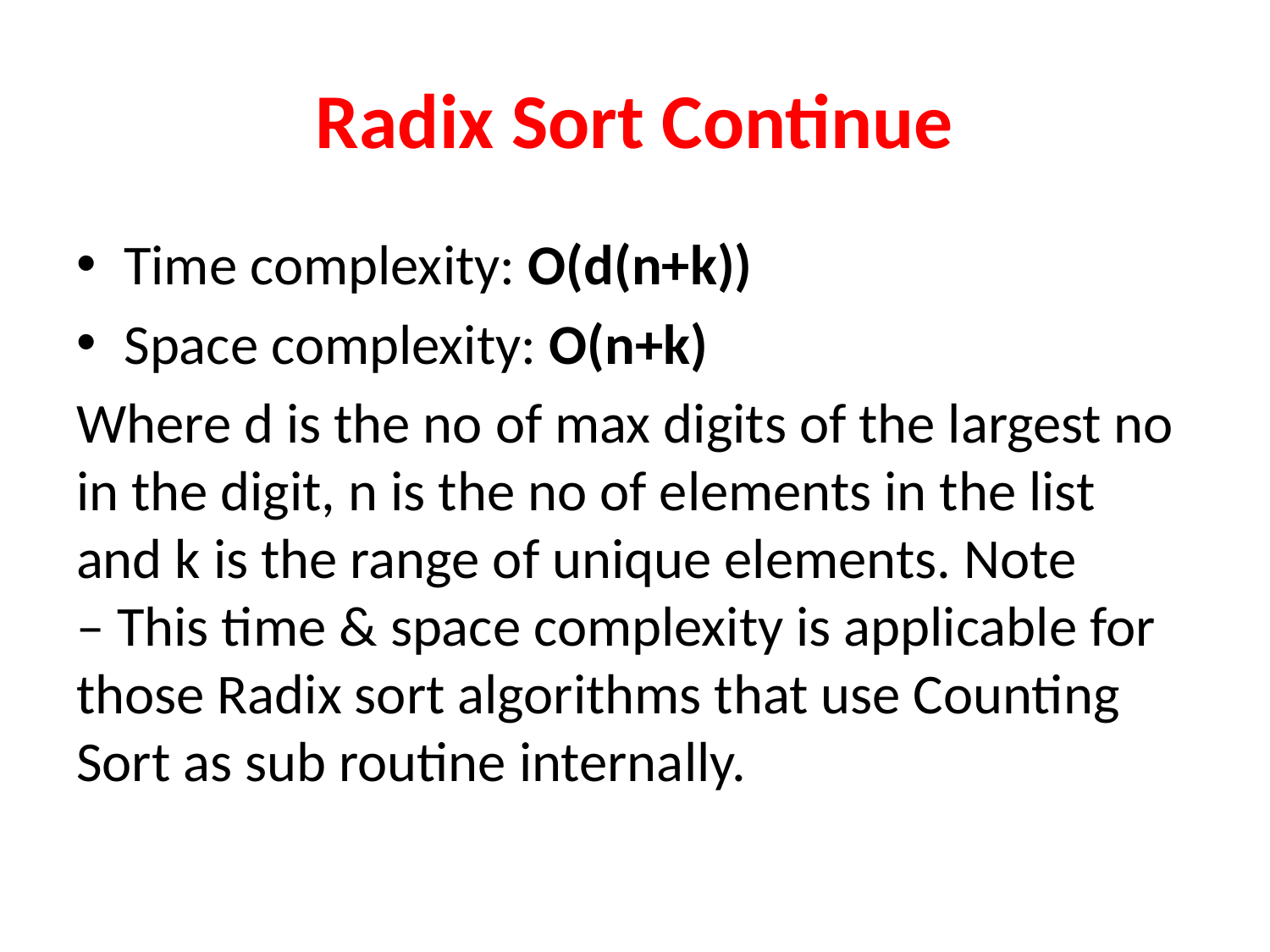

# Radix Sort Continue
Time complexity: O(d(n+k))
Space complexity: O(n+k)
Where d is the no of max digits of the largest no in the digit, n is the no of elements in the list and k is the range of unique elements. Note – This time & space complexity is applicable for those Radix sort algorithms that use Counting Sort as sub routine internally.